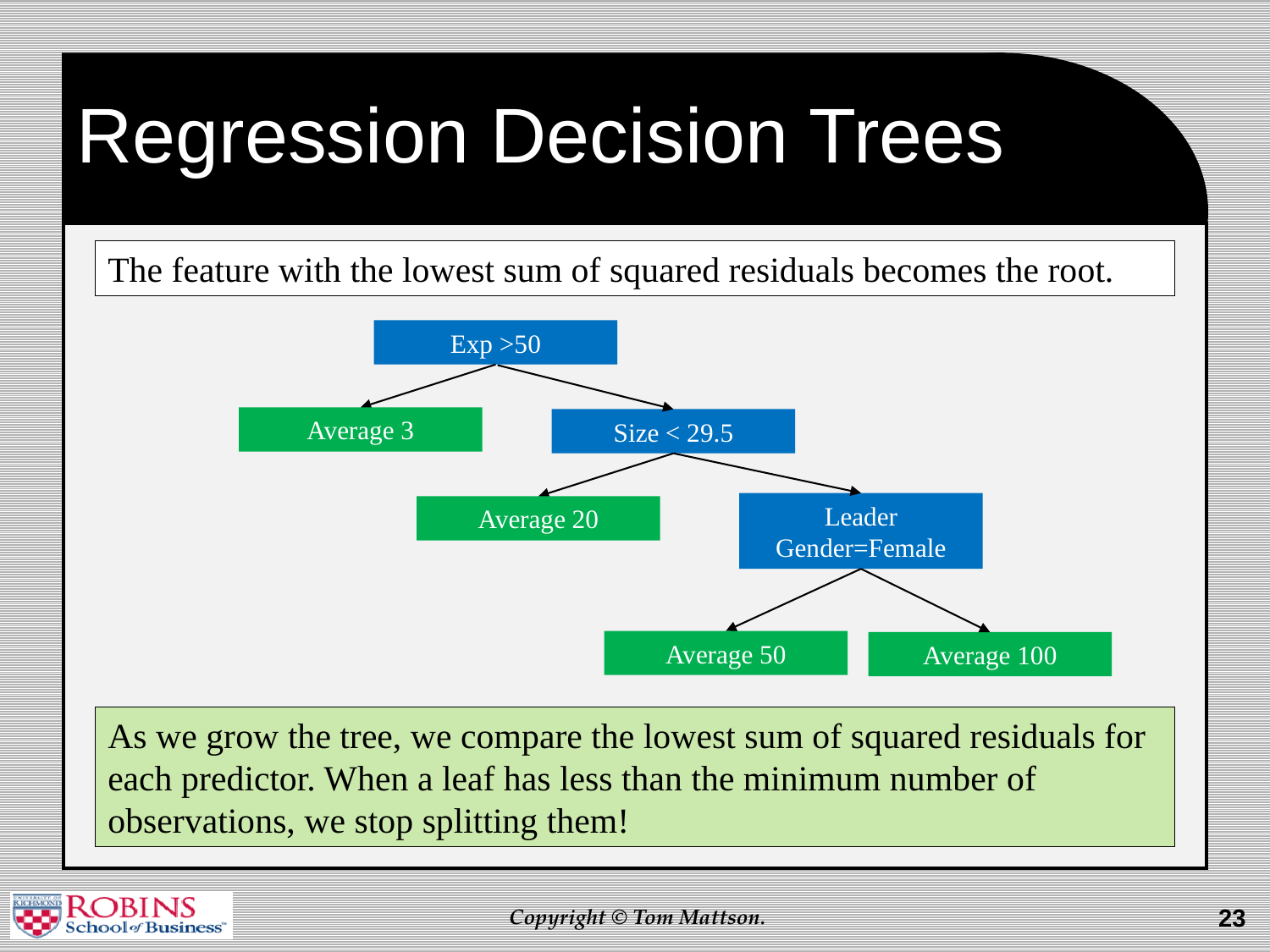

# Regression Decision Trees

The feature with the lowest sum of squared residuals becomes the root.
Exp >50
Average 3
Size < 29.5
Leader Gender=Female
Average 20
Average 50
Average 100
As we grow the tree, we compare the lowest sum of squared residuals for each predictor. When a leaf has less than the minimum number of observations, we stop splitting them!